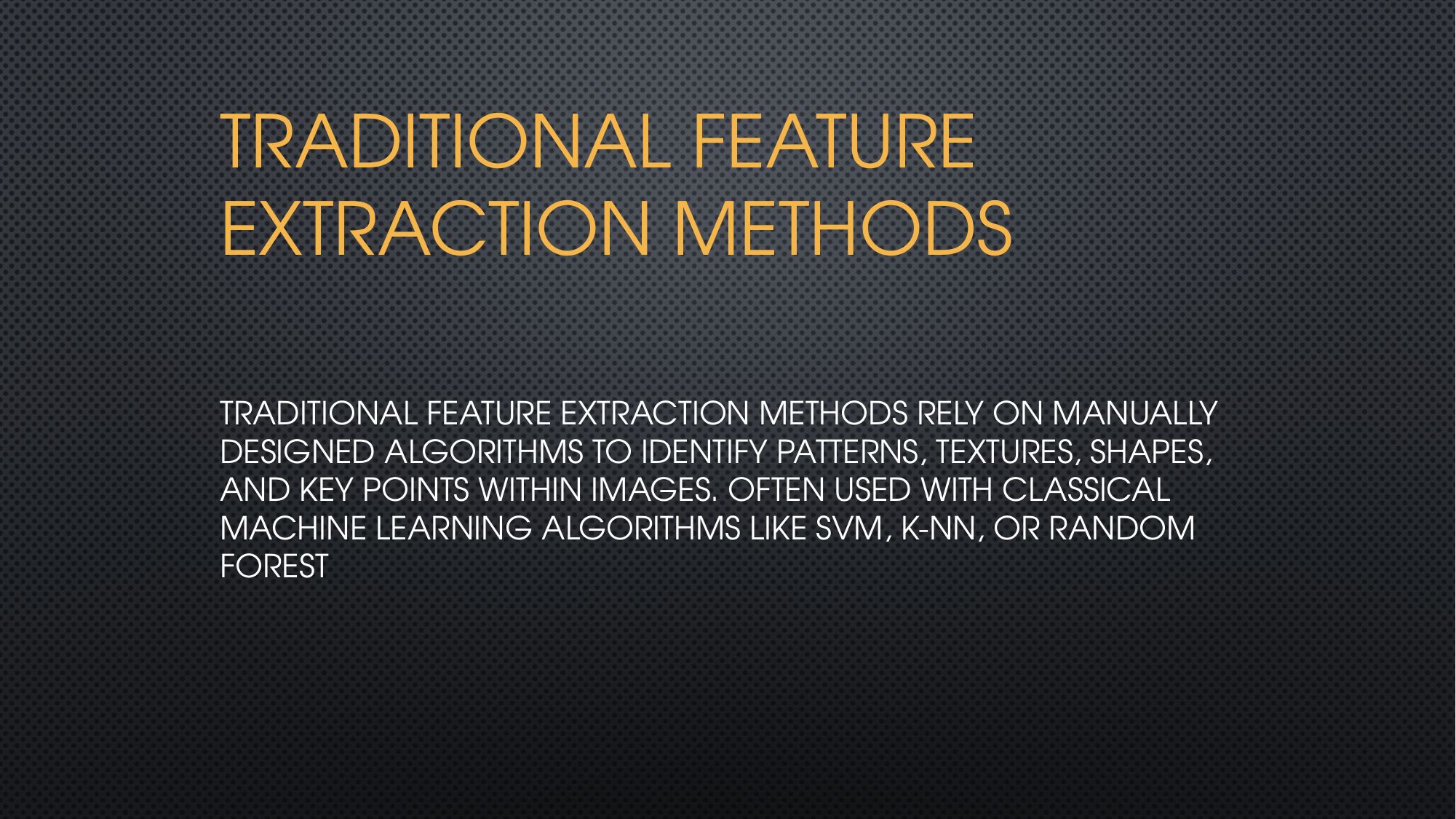

# Traditional Feature Extraction Methods
Traditional feature extraction methods rely on manually designed algorithms to identify patterns, textures, shapes, and key points within images. Often used with classical machine learning algorithms like SVM, k-NN, or Random Forest